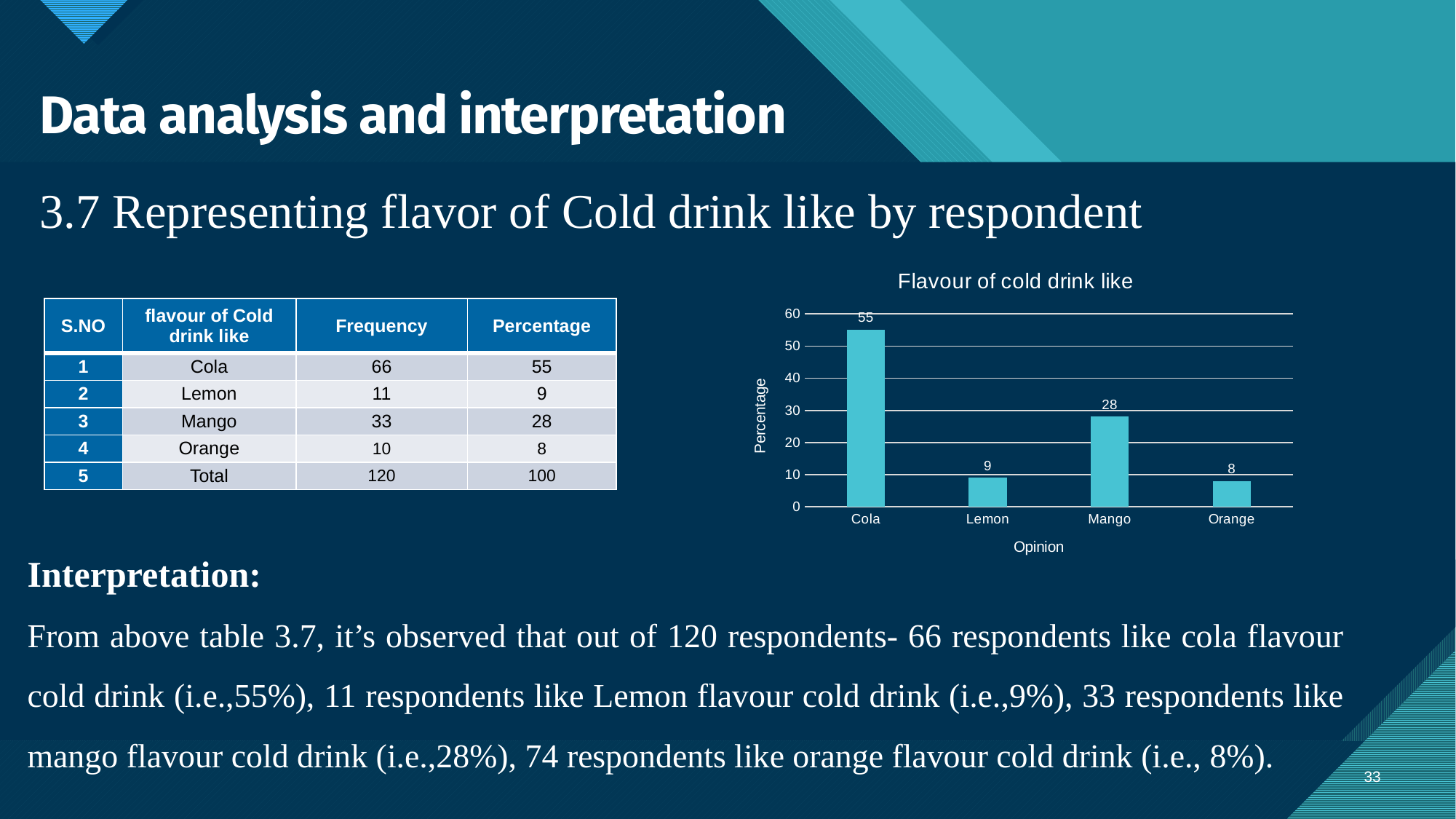

# Data analysis and interpretation
3.7 Representing flavor of Cold drink like by respondent

### Chart: Flavour of cold drink like

| Category |  |
|---|---|
| Cola | 55.00000000000001 |
| Lemon | 9.0 |
| Mango | 28.0 |
| Orange | 8.0 |
| S.NO | flavour of Cold drink like | Frequency | Percentage |
| --- | --- | --- | --- |
| 1 | Cola | 66 | 55 |
| 2 | Lemon | 11 | 9 |
| 3 | Mango | 33 | 28 |
| 4 | Orange | 10 | 8 |
| 5 | Total | 120 | 100 |
Interpretation:
From above table 3.7, it’s observed that out of 120 respondents- 66 respondents like cola flavour cold drink (i.e.,55%), 11 respondents like Lemon flavour cold drink (i.e.,9%), 33 respondents like mango flavour cold drink (i.e.,28%), 74 respondents like orange flavour cold drink (i.e., 8%).
33